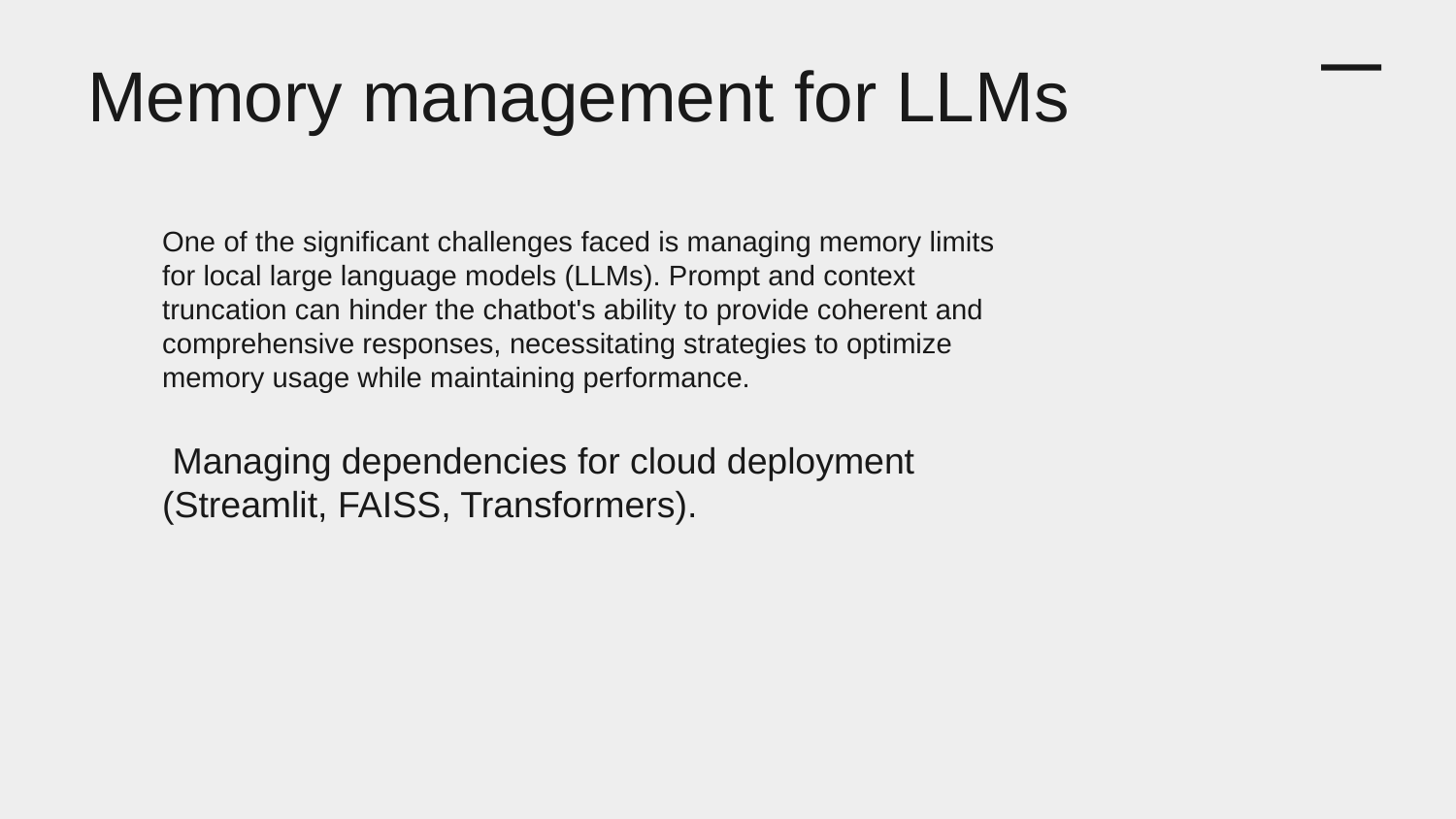

# Memory management for LLMs
One of the significant challenges faced is managing memory limits for local large language models (LLMs). Prompt and context truncation can hinder the chatbot's ability to provide coherent and comprehensive responses, necessitating strategies to optimize memory usage while maintaining performance.

 Managing dependencies for cloud deployment (Streamlit, FAISS, Transformers).